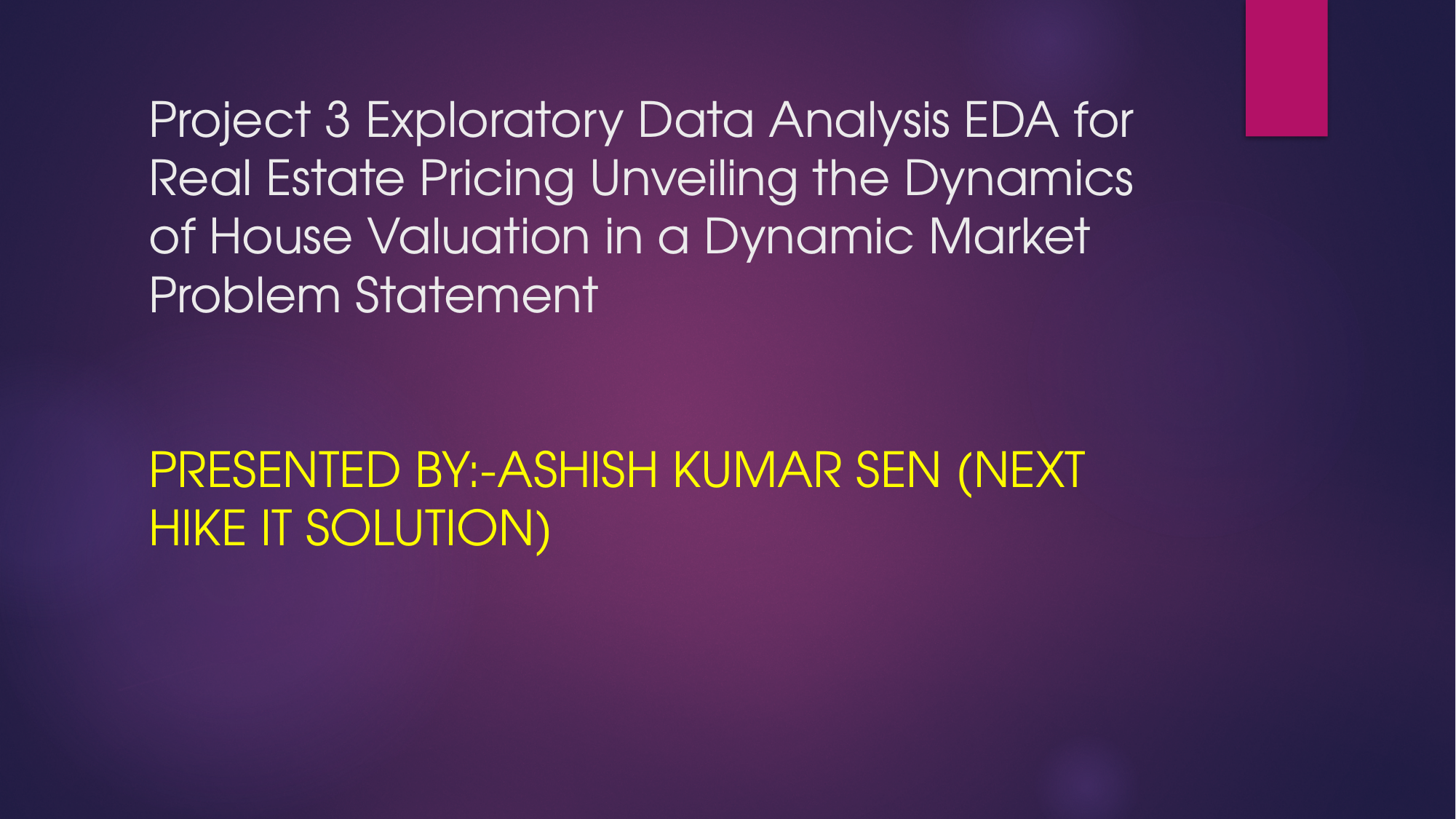

# Project 3 Exploratory Data Analysis EDA for Real Estate Pricing Unveiling the Dynamics of House Valuation in a Dynamic Market Problem Statement
Presented By:-Ashish kumar sen (Next Hike IT Solution)